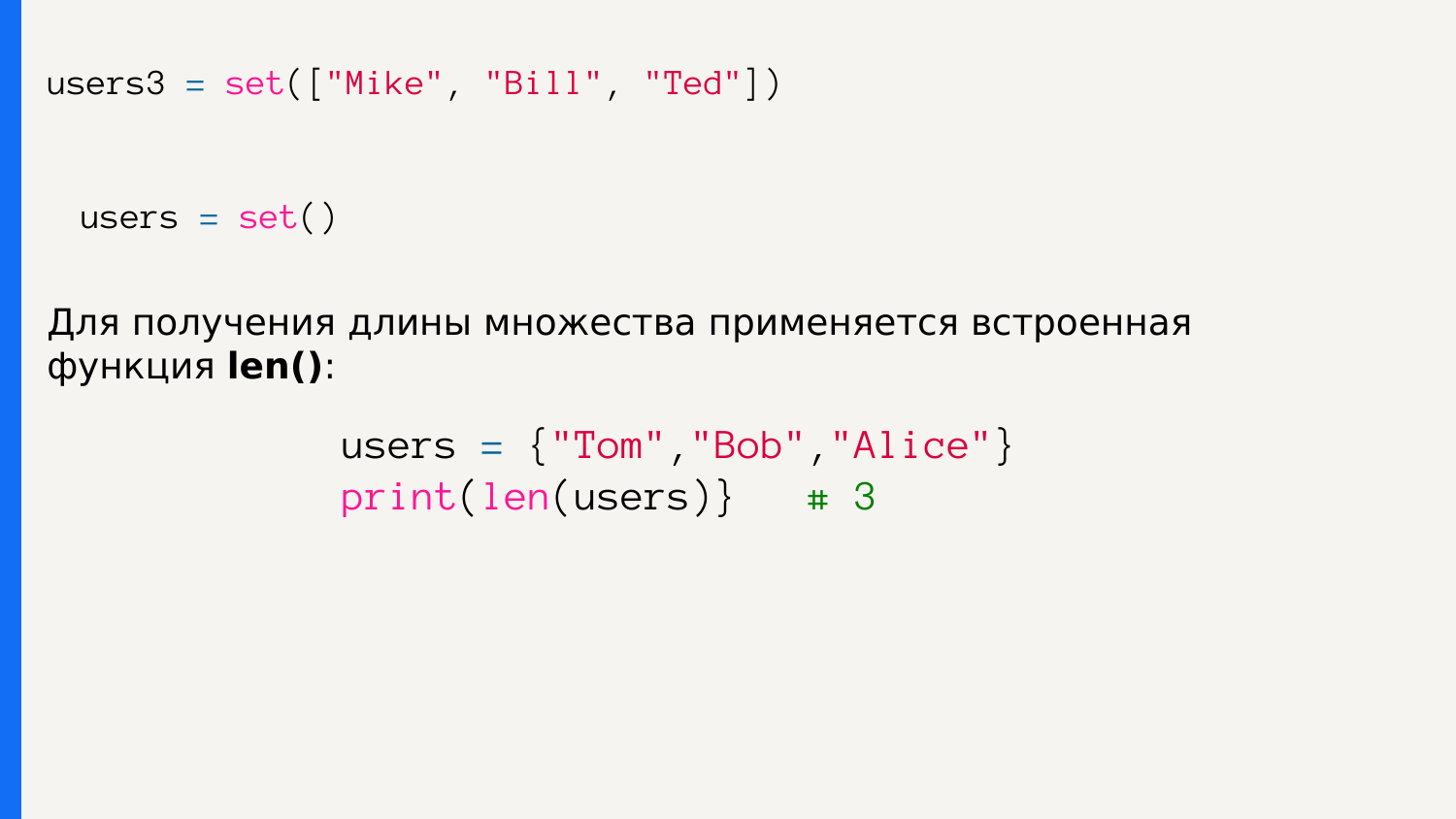

users3 = set(["Mike", "Bill", "Ted"])
users = set()
Для получения длины множества применяется встроенная функция len():
users = {"Tom","Bob","Alice"}
print(len(users)}   # 3